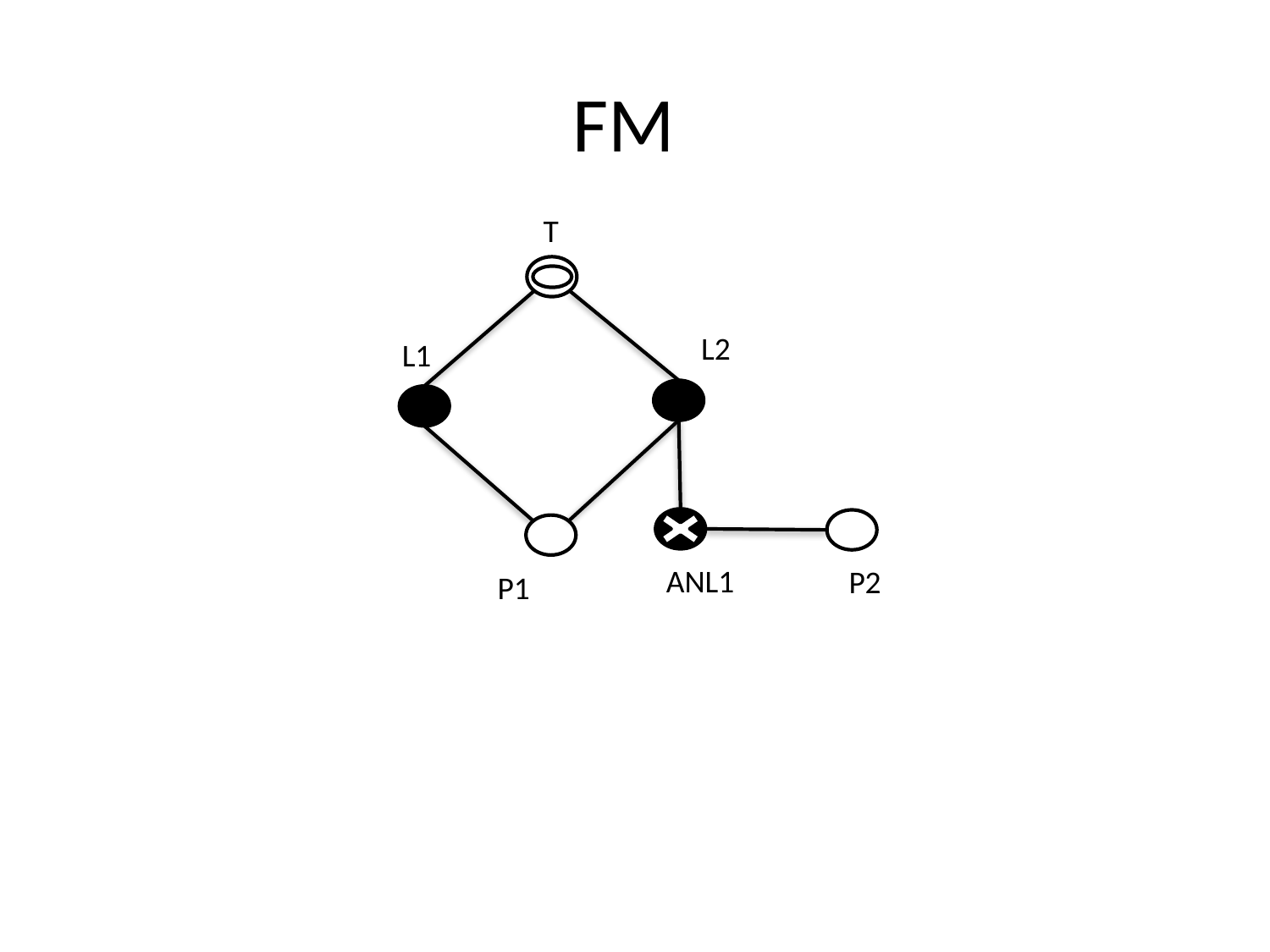

# FM
T

L2
L1

ANL1
P2
P1